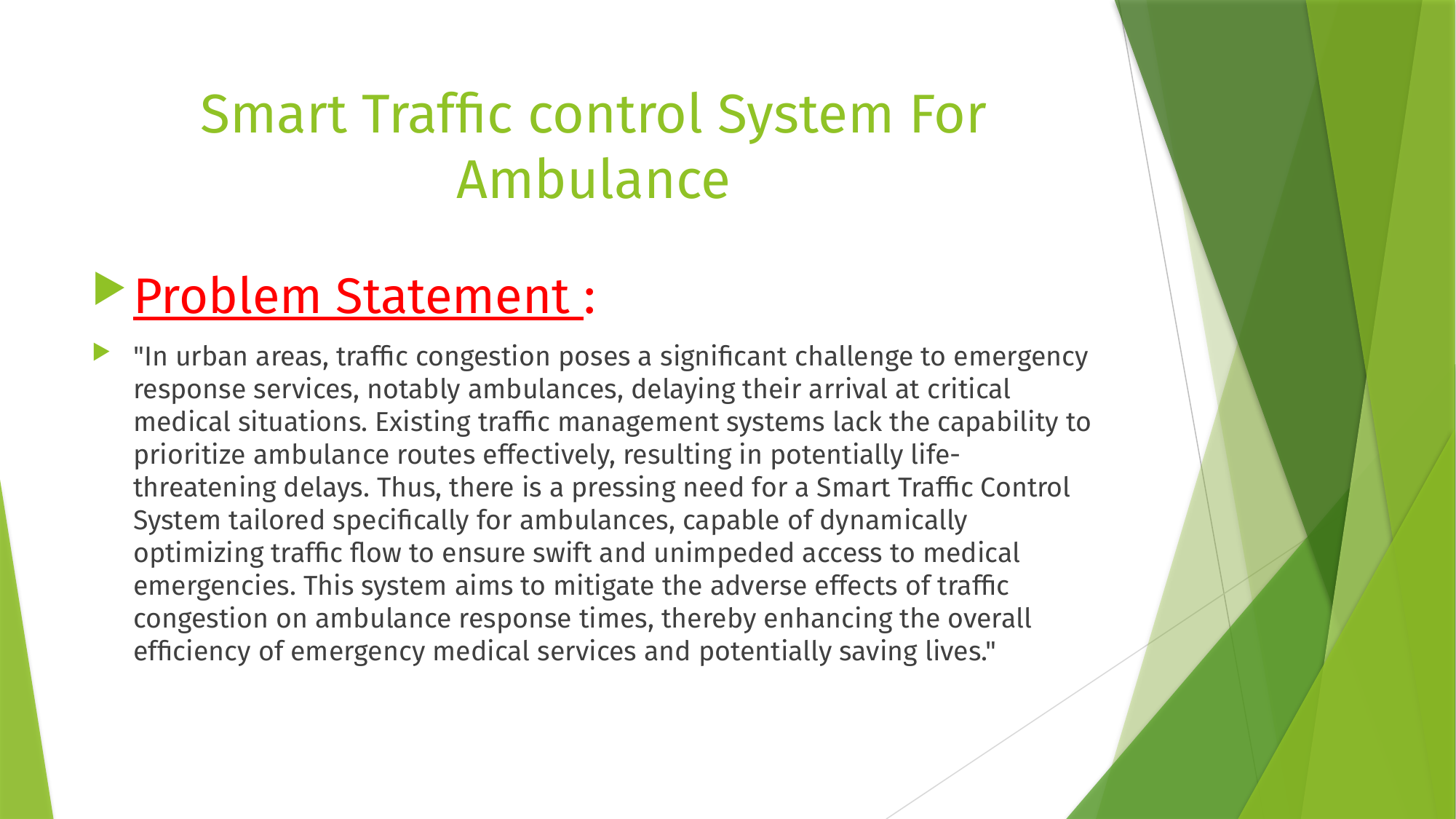

# Smart Traffic control System For Ambulance
Problem Statement :
"In urban areas, traffic congestion poses a significant challenge to emergency response services, notably ambulances, delaying their arrival at critical medical situations. Existing traffic management systems lack the capability to prioritize ambulance routes effectively, resulting in potentially life-threatening delays. Thus, there is a pressing need for a Smart Traffic Control System tailored specifically for ambulances, capable of dynamically optimizing traffic flow to ensure swift and unimpeded access to medical emergencies. This system aims to mitigate the adverse effects of traffic congestion on ambulance response times, thereby enhancing the overall efficiency of emergency medical services and potentially saving lives."